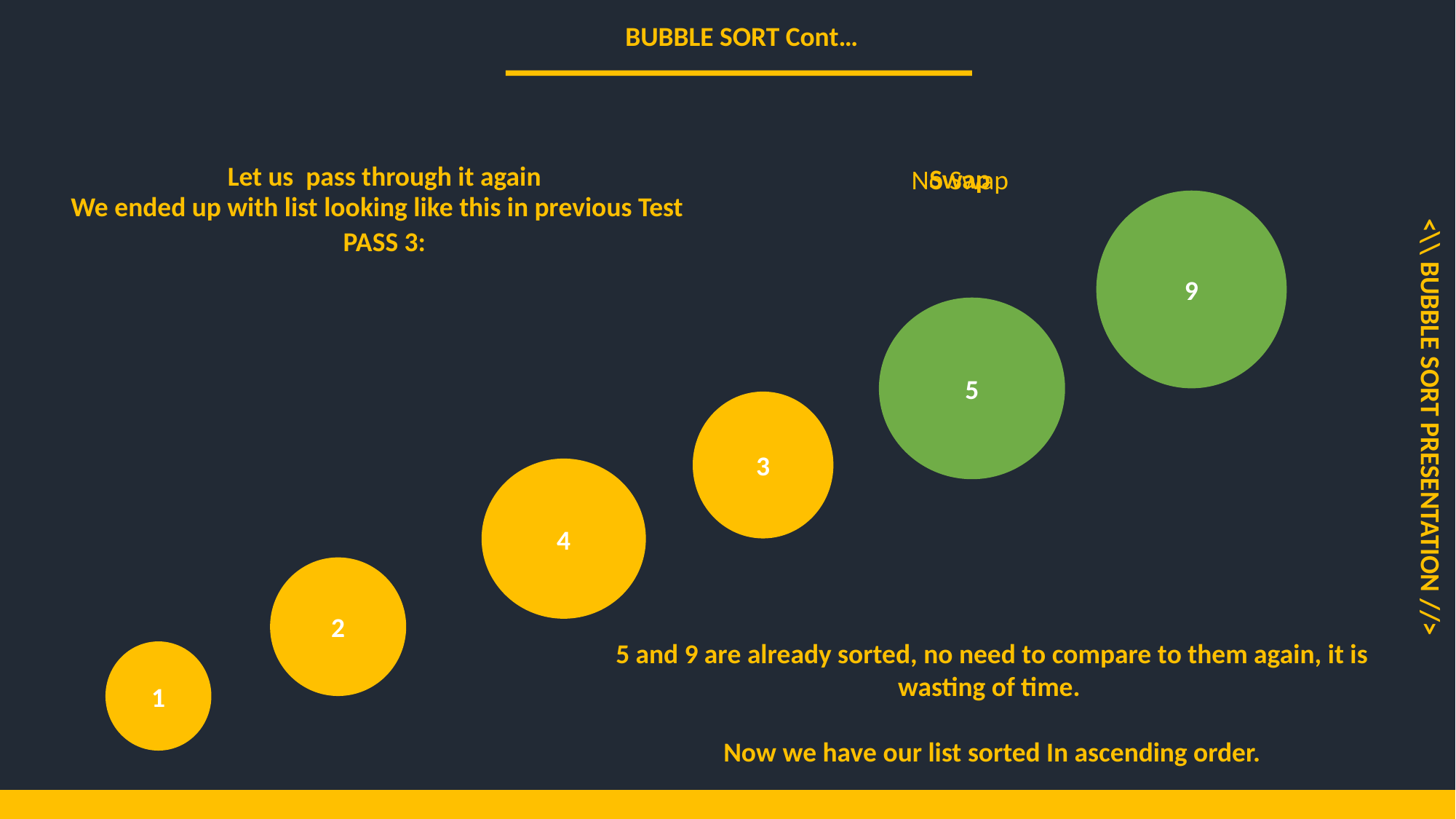

BUBBLE SORT Cont…

Swap
No Swap
We ended up with list looking like this in previous Test

Let us  pass through it again
PASS 3:

9
5
3
<\\ BUBBLE SORT PRESENTATION //>
4
2
1
5 and 9 are already sorted, no need to compare to them again, it is wasting of time.

Now we have our list sorted In ascending order.